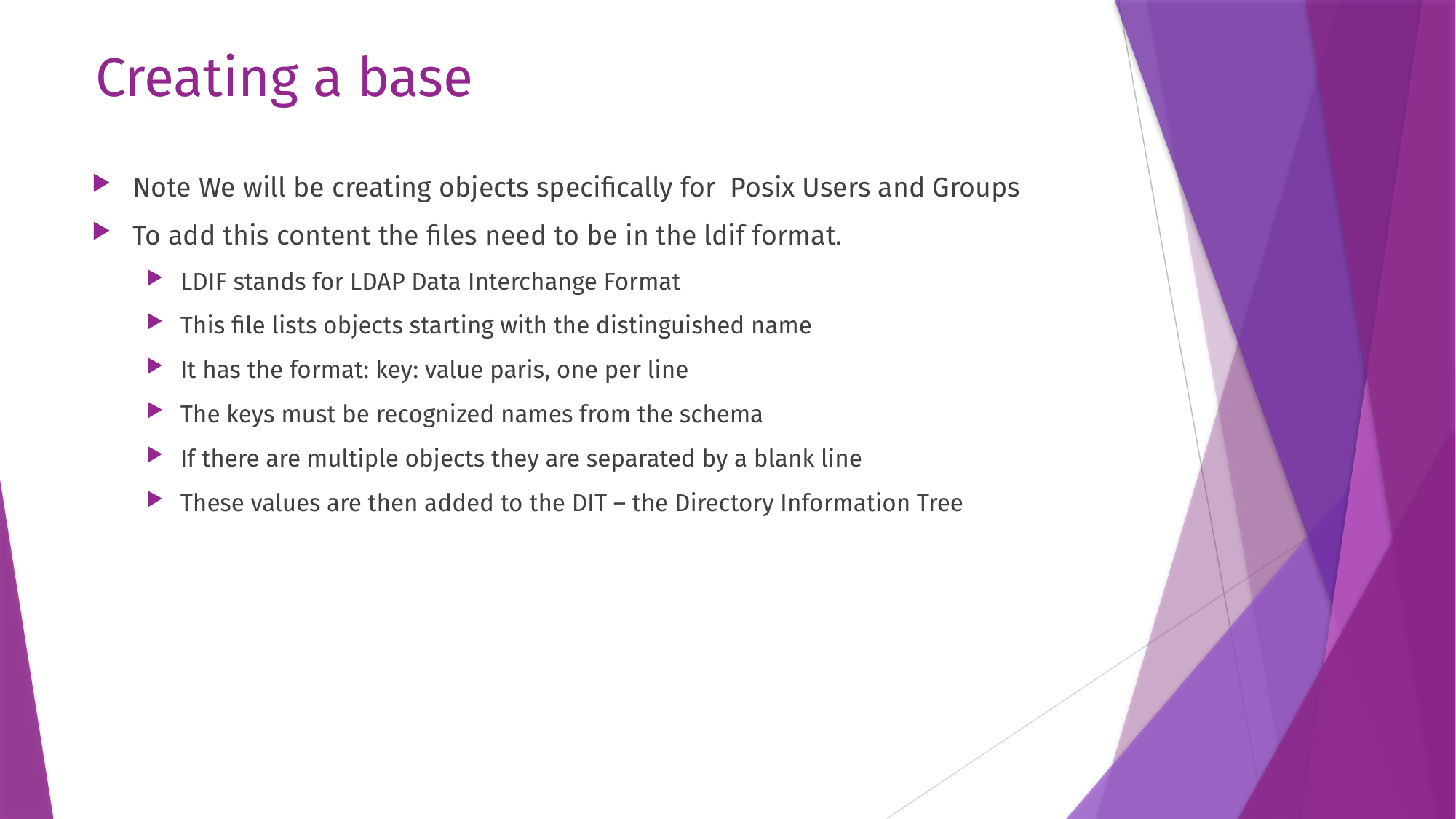

# Creating a base
Note We will be creating objects specifically for  Posix Users and Groups
To add this content the files need to be in the ldif format.
LDIF stands for LDAP Data Interchange Format
This file lists objects starting with the distinguished name
It has the format: key: value paris, one per line
The keys must be recognized names from the schema
If there are multiple objects they are separated by a blank line
These values are then added to the DIT – the Directory Information Tree